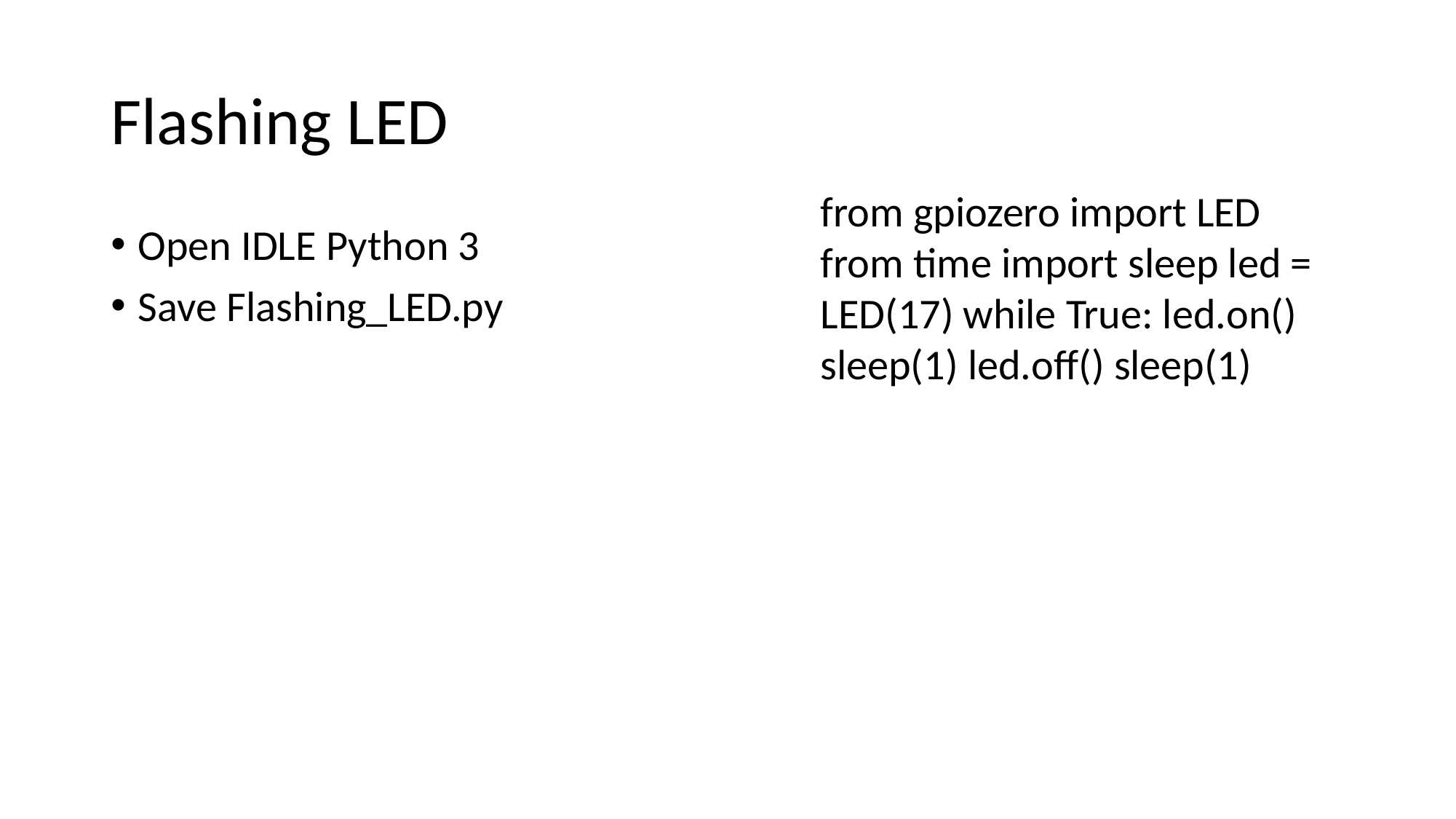

# Flashing LED
from gpiozero import LED from time import sleep led = LED(17) while True: led.on() sleep(1) led.off() sleep(1)
Open IDLE Python 3
Save Flashing_LED.py